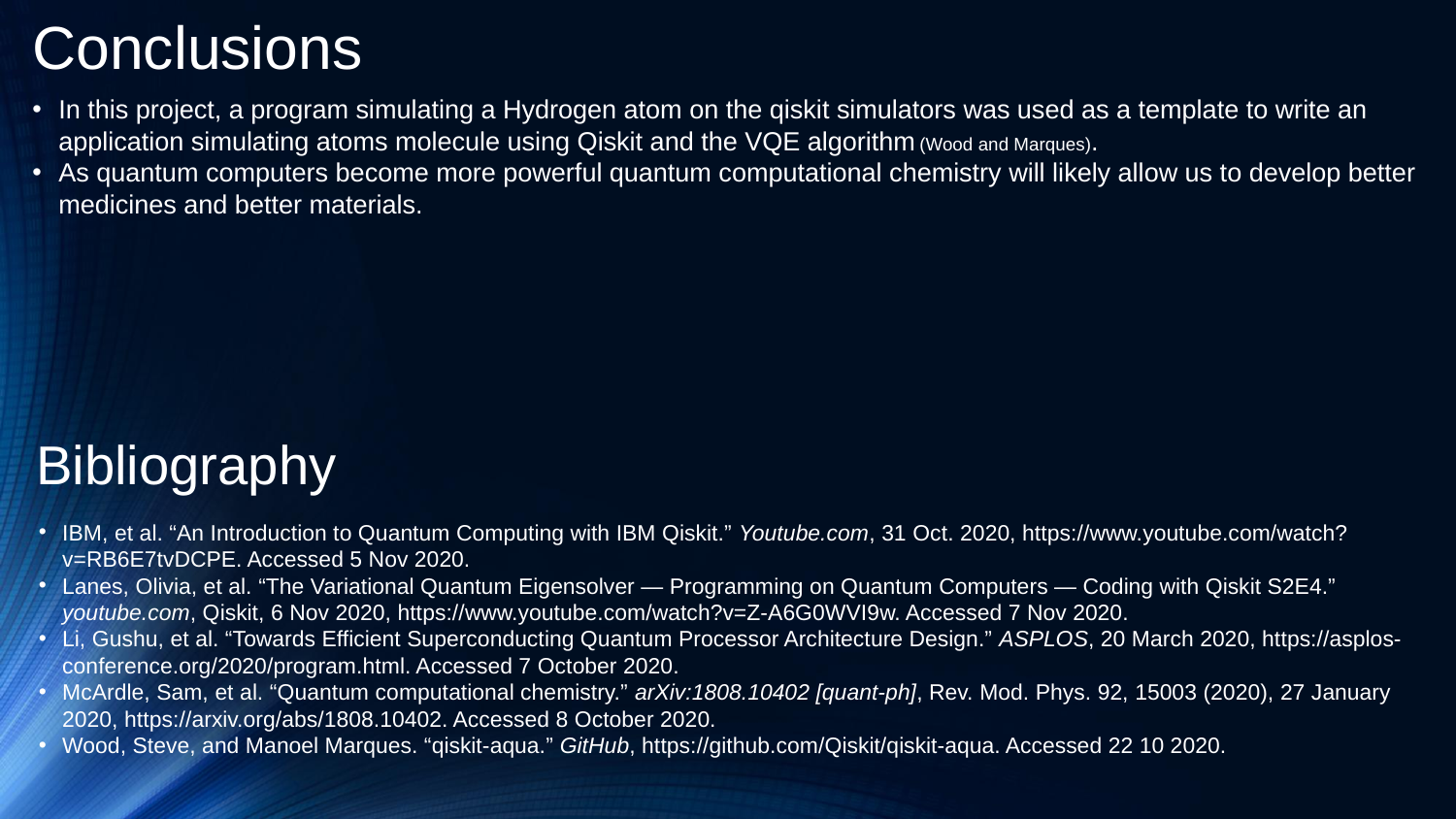

# Conclusions
In this project, a program simulating a Hydrogen atom on the qiskit simulators was used as a template to write an application simulating atoms molecule using Qiskit and the VQE algorithm (Wood and Marques).
As quantum computers become more powerful quantum computational chemistry will likely allow us to develop better medicines and better materials.

Bibliography
IBM, et al. “An Introduction to Quantum Computing with IBM Qiskit.” Youtube.com, 31 Oct. 2020, https://www.youtube.com/watch?v=RB6E7tvDCPE. Accessed 5 Nov 2020.
Lanes, Olivia, et al. “The Variational Quantum Eigensolver — Programming on Quantum Computers — Coding with Qiskit S2E4.” youtube.com, Qiskit, 6 Nov 2020, https://www.youtube.com/watch?v=Z-A6G0WVI9w. Accessed 7 Nov 2020.
Li, Gushu, et al. “Towards Efficient Superconducting Quantum Processor Architecture Design.” ASPLOS, 20 March 2020, https://asplos-conference.org/2020/program.html. Accessed 7 October 2020.
McArdle, Sam, et al. “Quantum computational chemistry.” arXiv:1808.10402 [quant-ph], Rev. Mod. Phys. 92, 15003 (2020), 27 January 2020, https://arxiv.org/abs/1808.10402. Accessed 8 October 2020.
Wood, Steve, and Manoel Marques. “qiskit-aqua.” GitHub, https://github.com/Qiskit/qiskit-aqua. Accessed 22 10 2020.